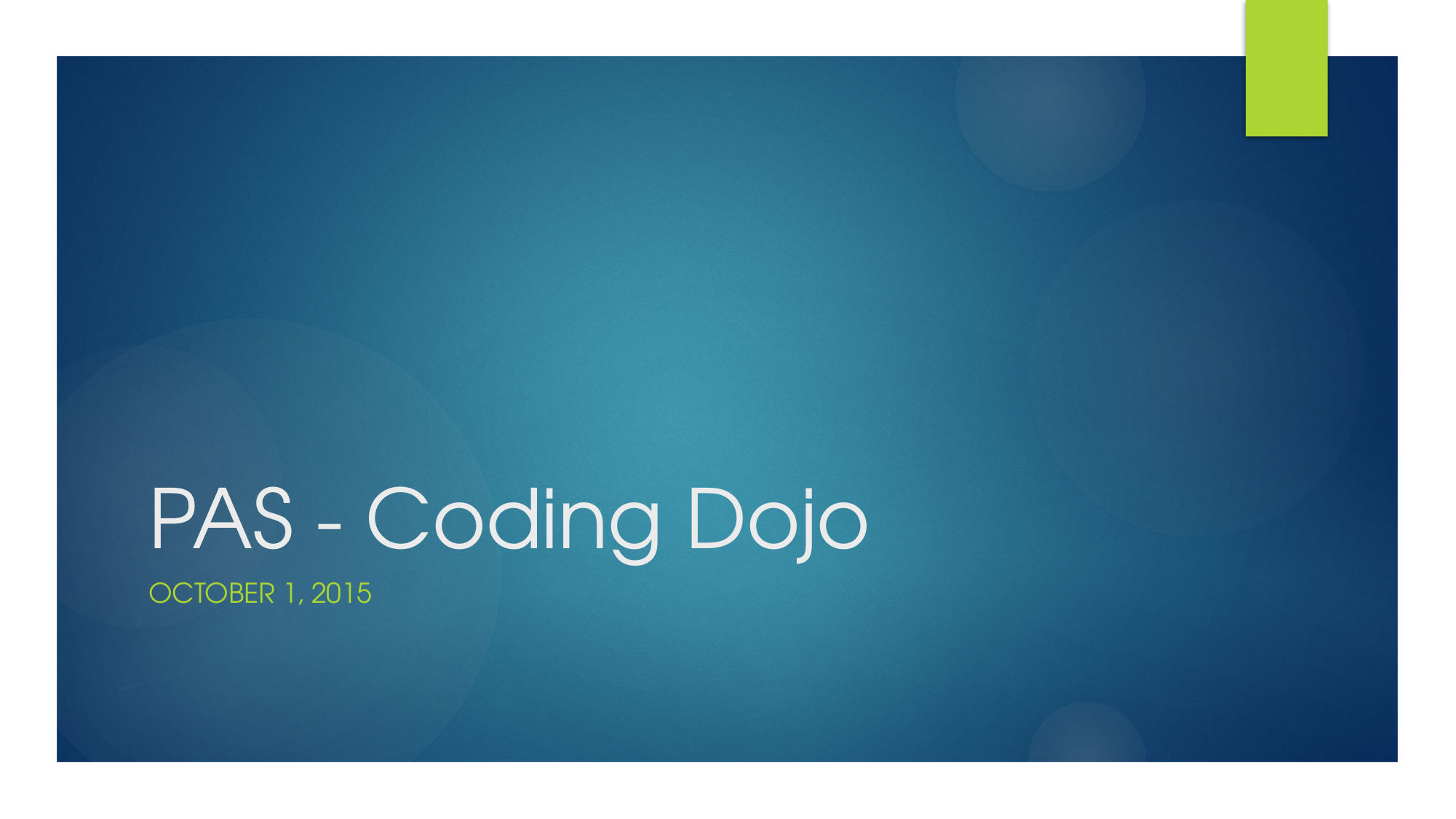

# PAS - Coding Dojo
October 1, 2015